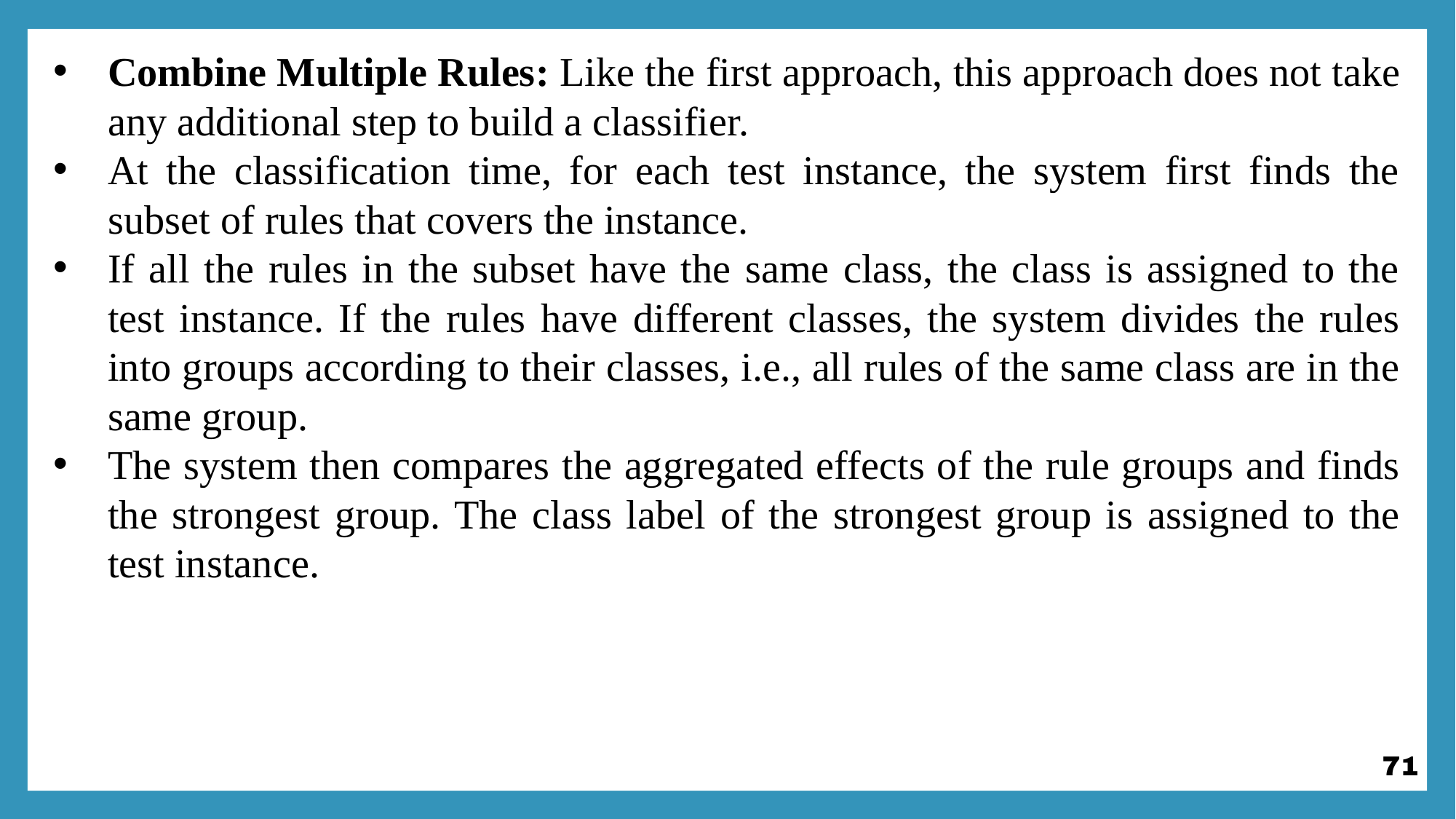

Combine Multiple Rules: Like the first approach, this approach does not take any additional step to build a classifier.
At the classification time, for each test instance, the system first finds the subset of rules that covers the instance.
If all the rules in the subset have the same class, the class is assigned to the test instance. If the rules have different classes, the system divides the rules into groups according to their classes, i.e., all rules of the same class are in the same group.
The system then compares the aggregated effects of the rule groups and finds the strongest group. The class label of the strongest group is assigned to the test instance.

71